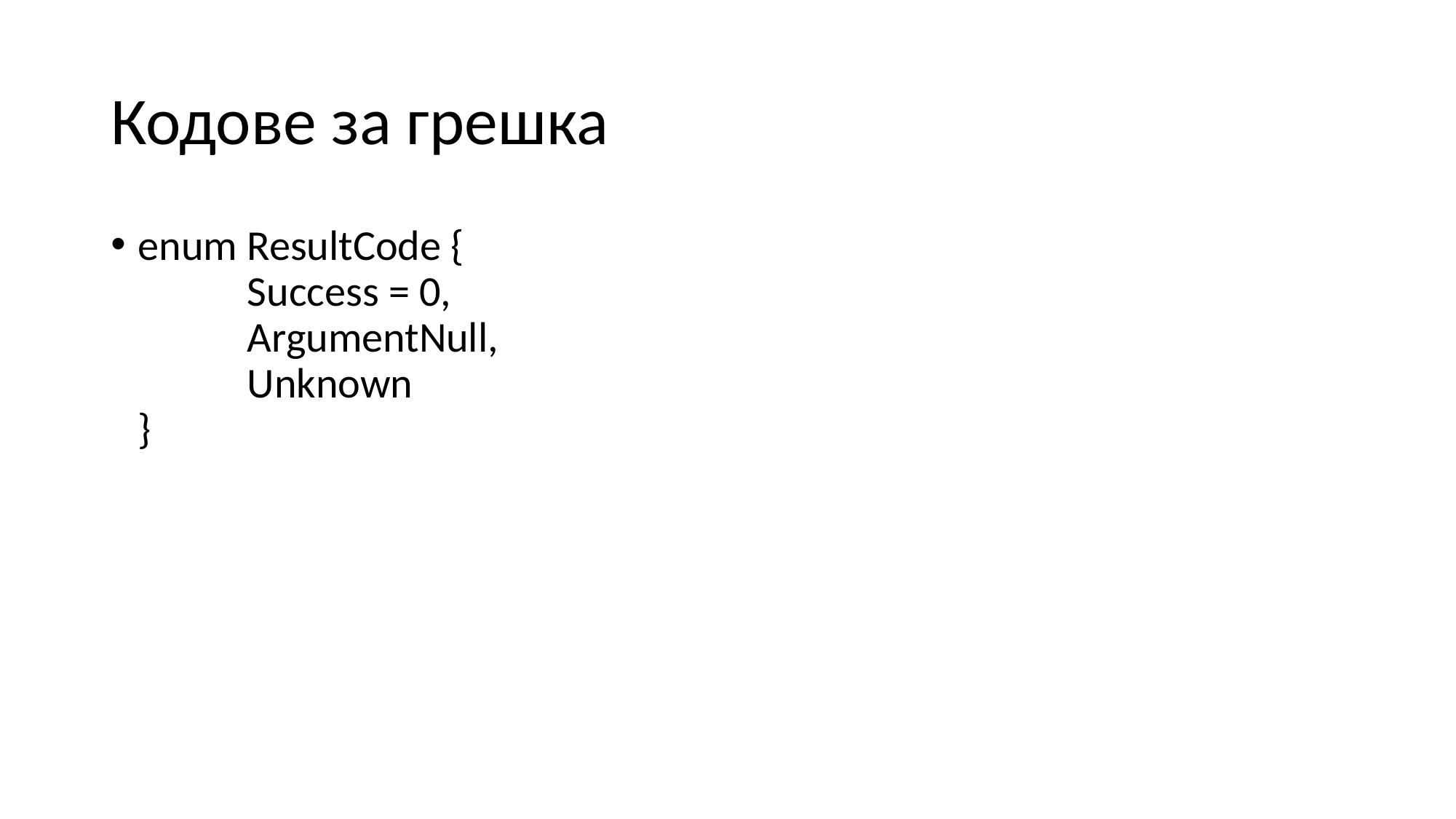

# Кодове за грешка
enum ResultCode {
	Success = 0,
	ArgumentNull,
	Unknown
}